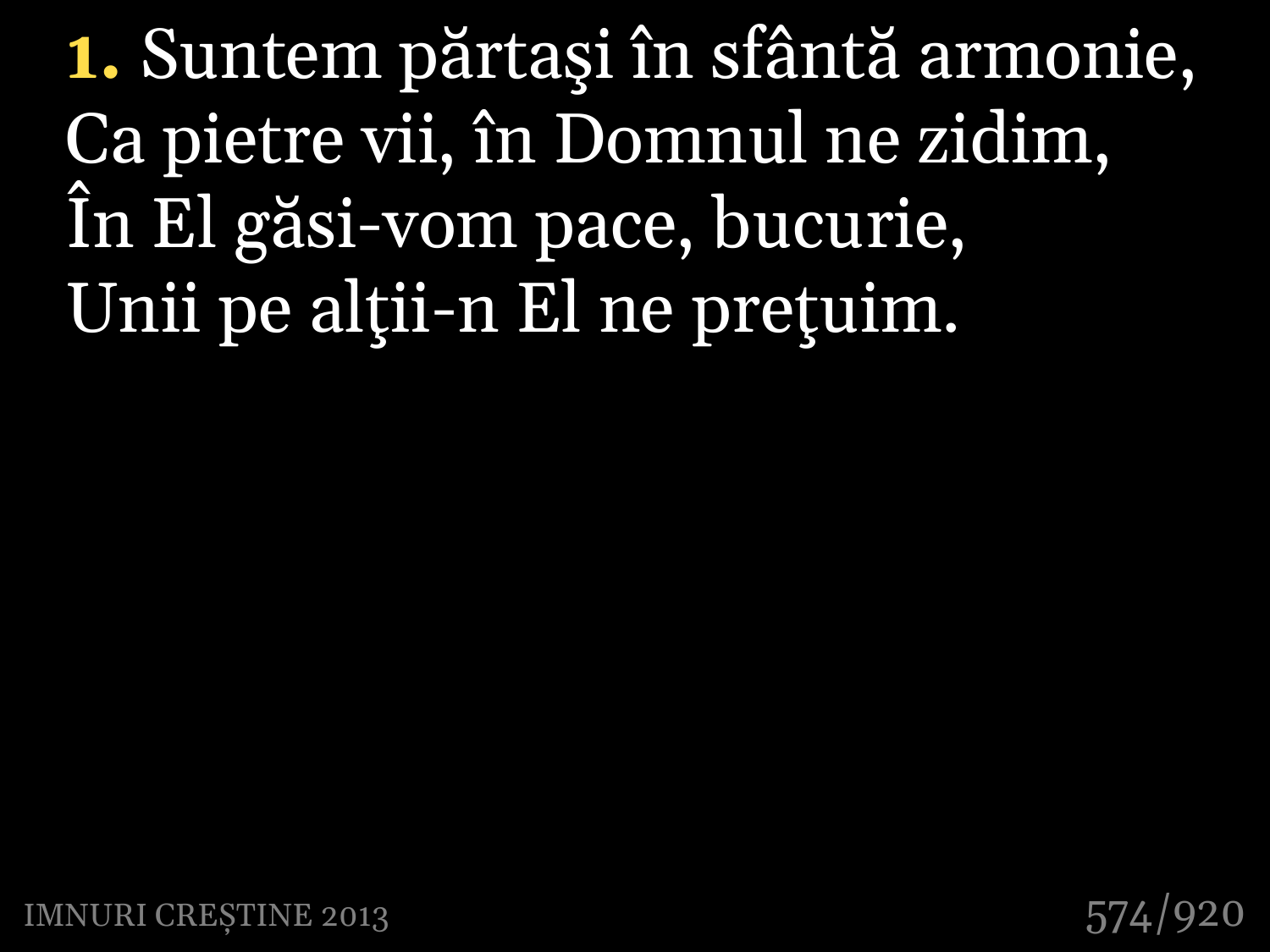

1. Suntem părtaşi în sfântă armonie,
Ca pietre vii, în Domnul ne zidim,
În El găsi-vom pace, bucurie,
Unii pe alţii-n El ne preţuim.
574/920
IMNURI CREȘTINE 2013